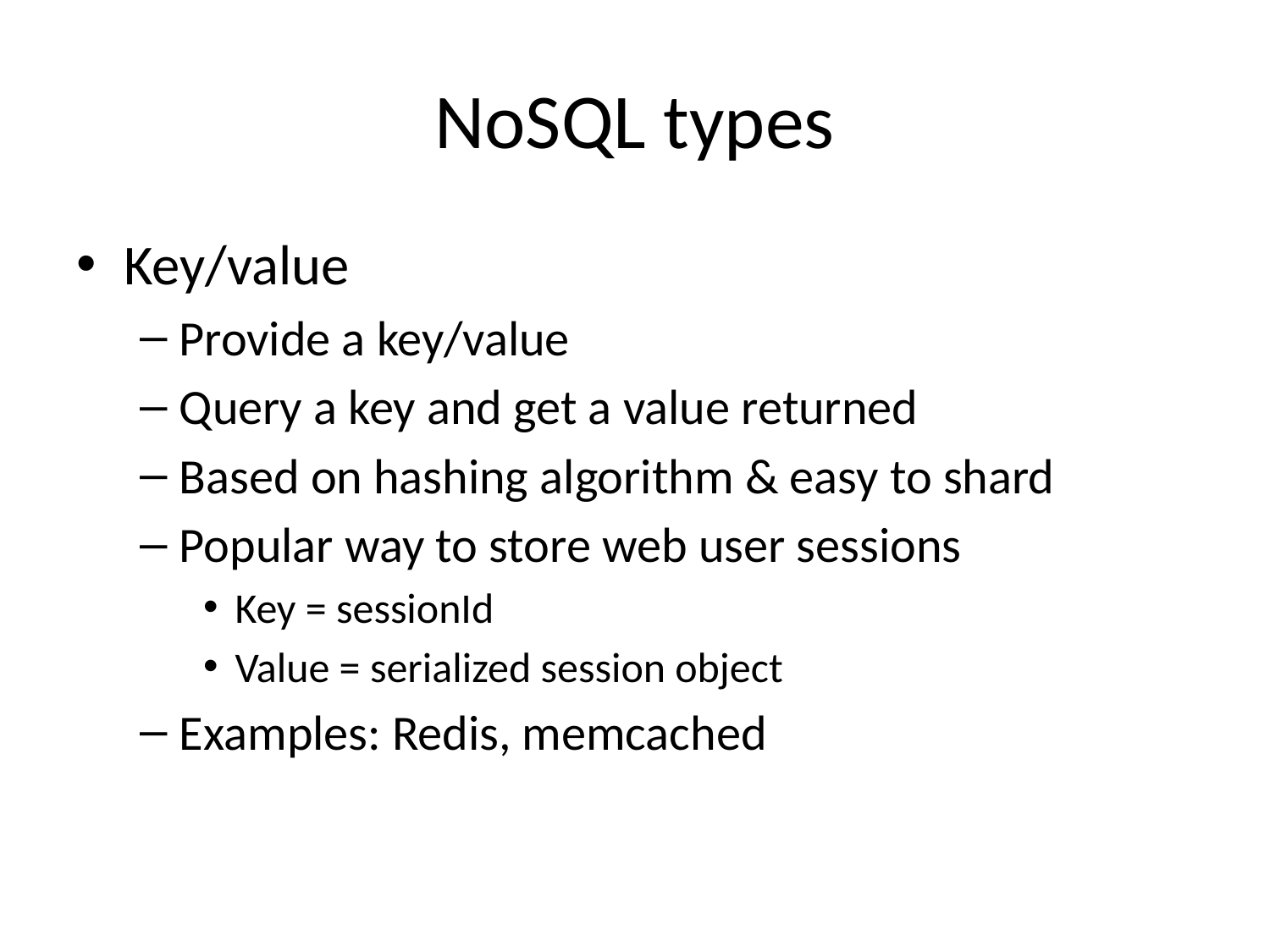

# NoSQL types
Key/value
Provide a key/value
Query a key and get a value returned
Based on hashing algorithm & easy to shard
Popular way to store web user sessions
Key = sessionId
Value = serialized session object
Examples: Redis, memcached